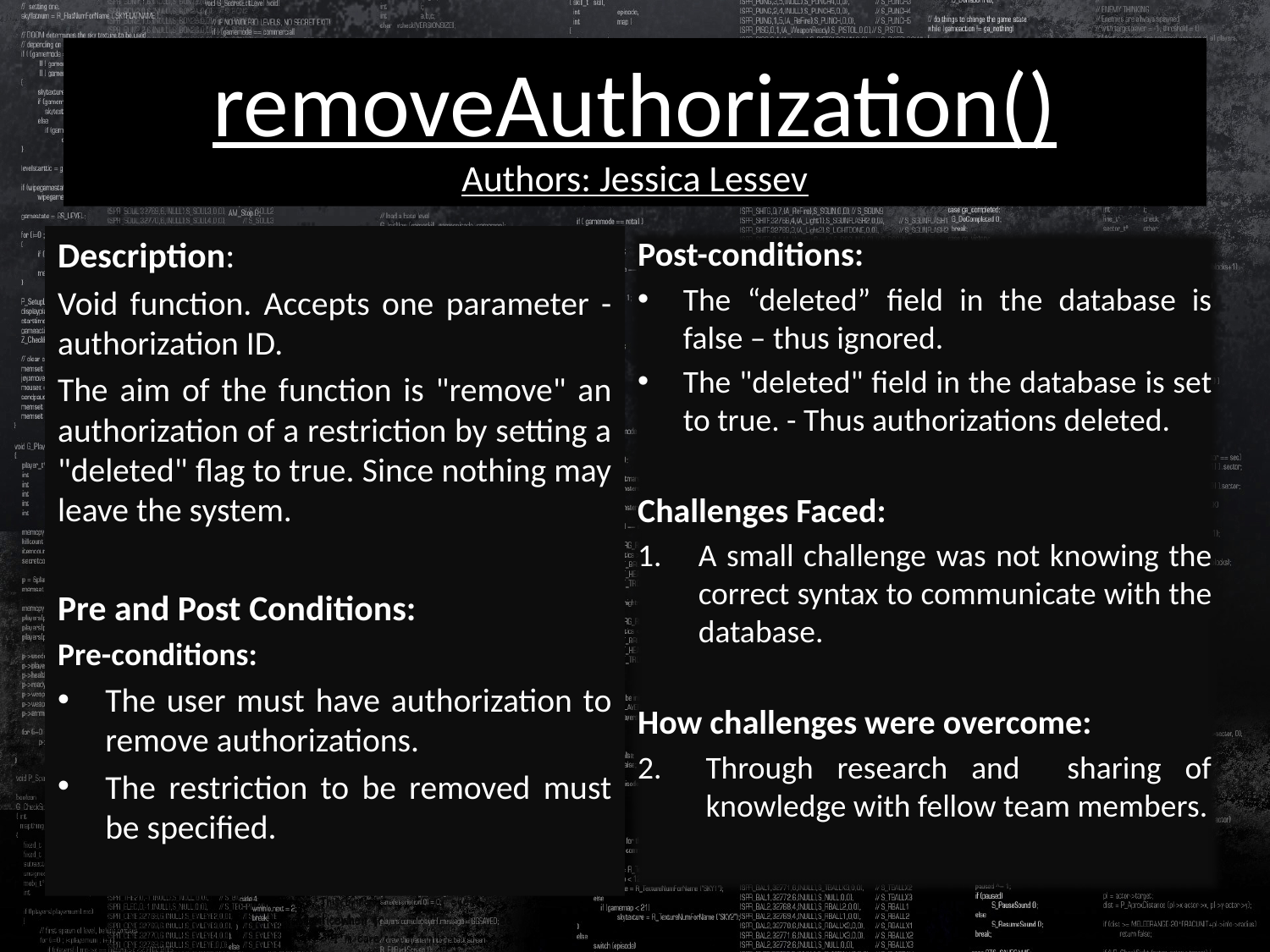

# removeAuthorization() Authors: Jessica Lessev
Description:
Void function. Accepts one parameter - authorization ID.
The aim of the function is "remove" an authorization of a restriction by setting a "deleted" flag to true. Since nothing may leave the system.

Pre and Post Conditions:
Pre-conditions:
The user must have authorization to remove authorizations.
The restriction to be removed must be specified.

Post-conditions:
The “deleted” field in the database is false – thus ignored.
The "deleted" field in the database is set to true. - Thus authorizations deleted.

Challenges Faced:
A small challenge was not knowing the correct syntax to communicate with the database.

How challenges were overcome:
Through research and  sharing of knowledge with fellow team members.